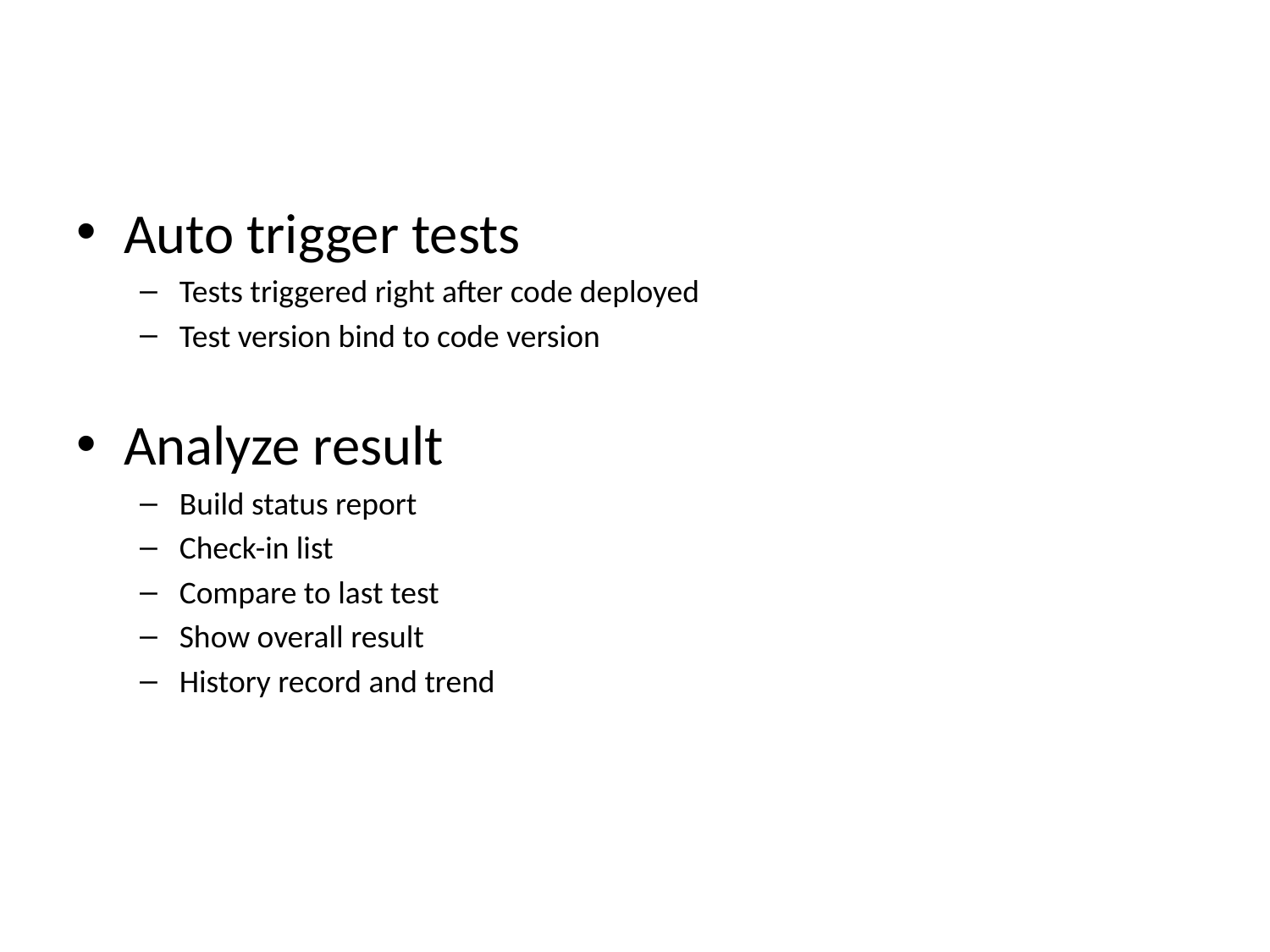

Auto trigger tests
Tests triggered right after code deployed
Test version bind to code version

Analyze result
Build status report
Check-in list
Compare to last test
Show overall result
History record and trend